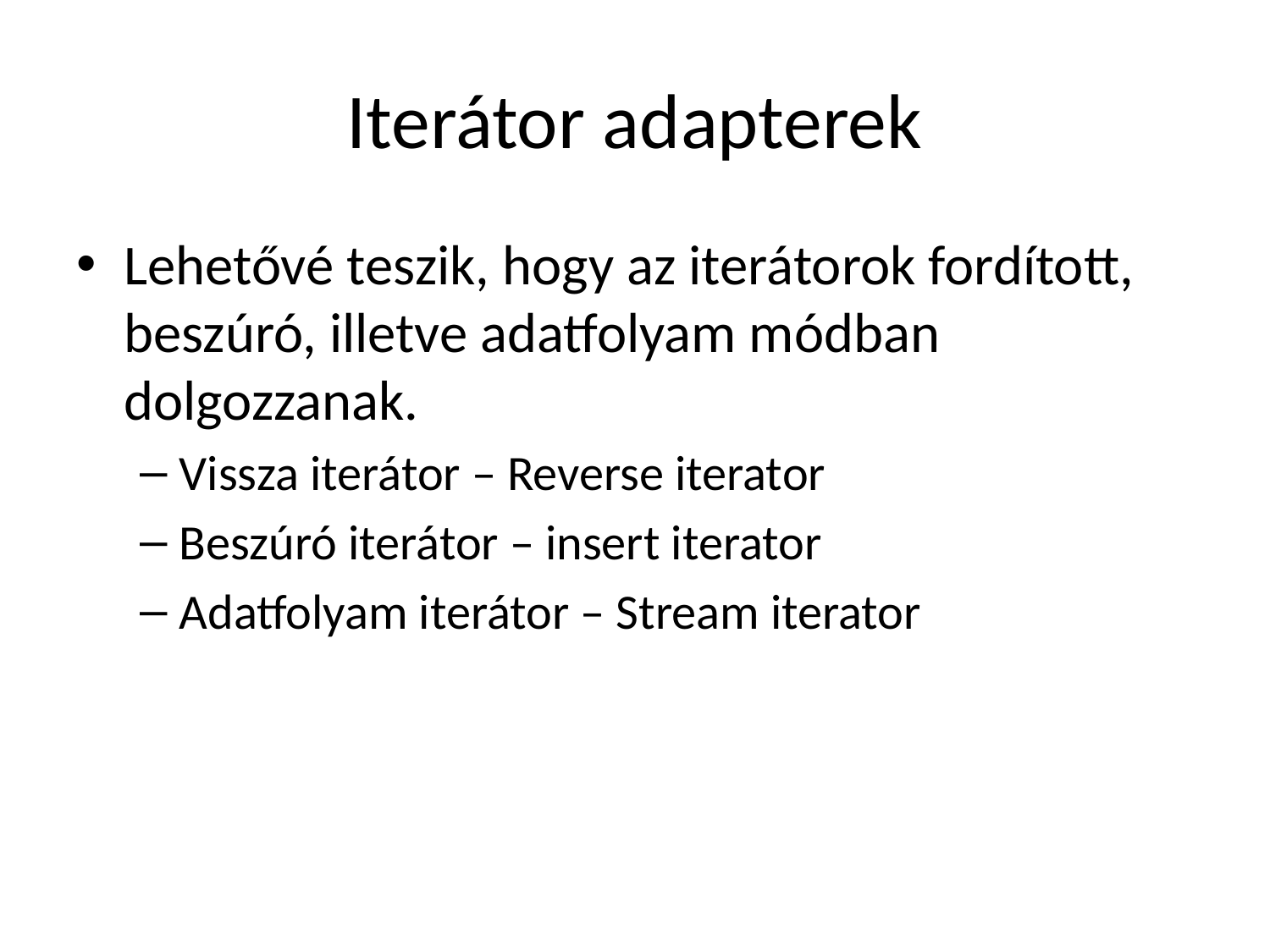

# Iterátor adapterek
Lehetővé teszik, hogy az iterátorok fordított, beszúró, illetve adatfolyam módban dolgozzanak.
Vissza iterátor – Reverse iterator
Beszúró iterátor – insert iterator
Adatfolyam iterátor – Stream iterator